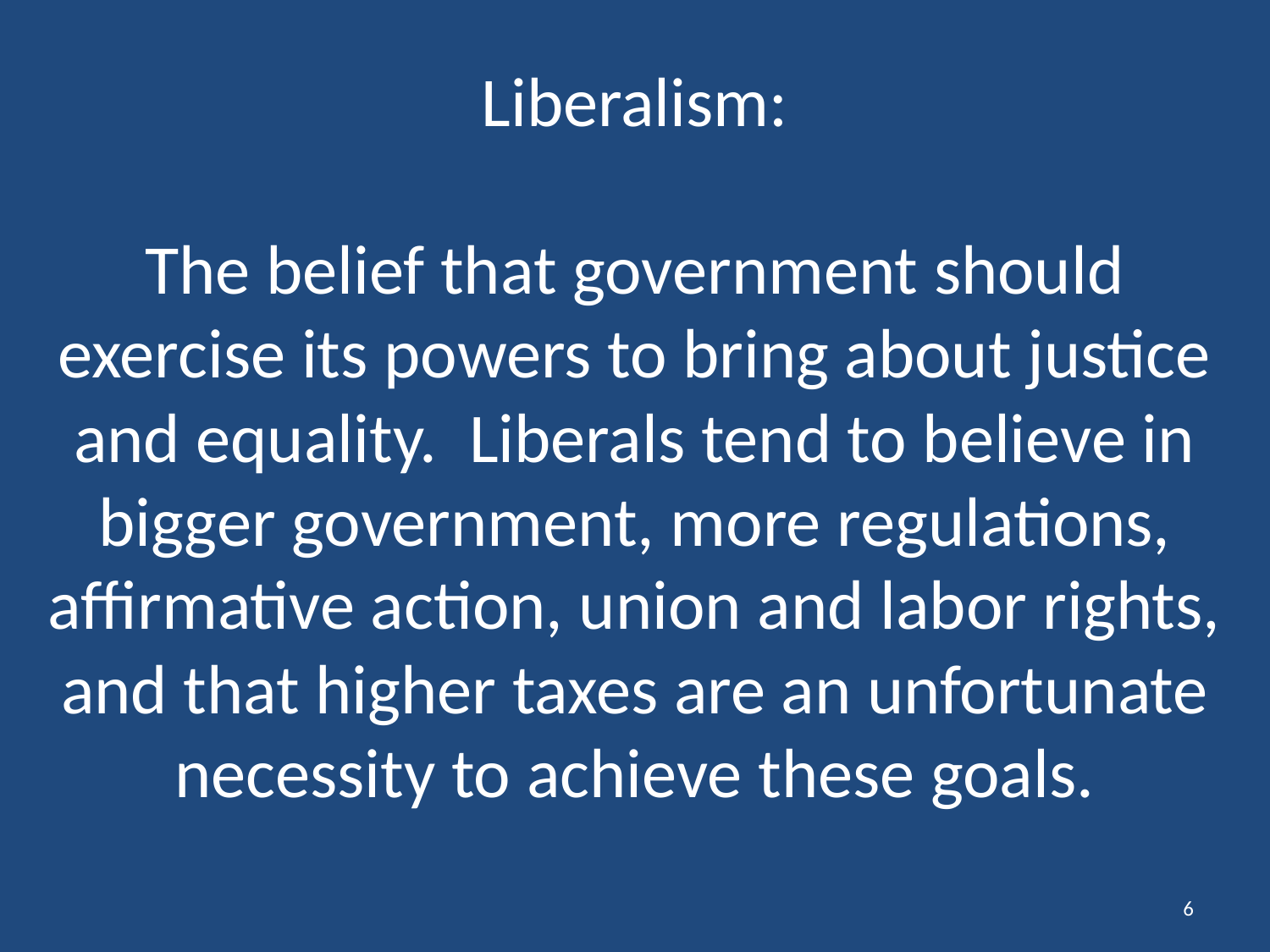

# Liberalism: The belief that government should exercise its powers to bring about justice and equality.  Liberals tend to believe in bigger government, more regulations, affirmative action, union and labor rights, and that higher taxes are an unfortunate necessity to achieve these goals.
6